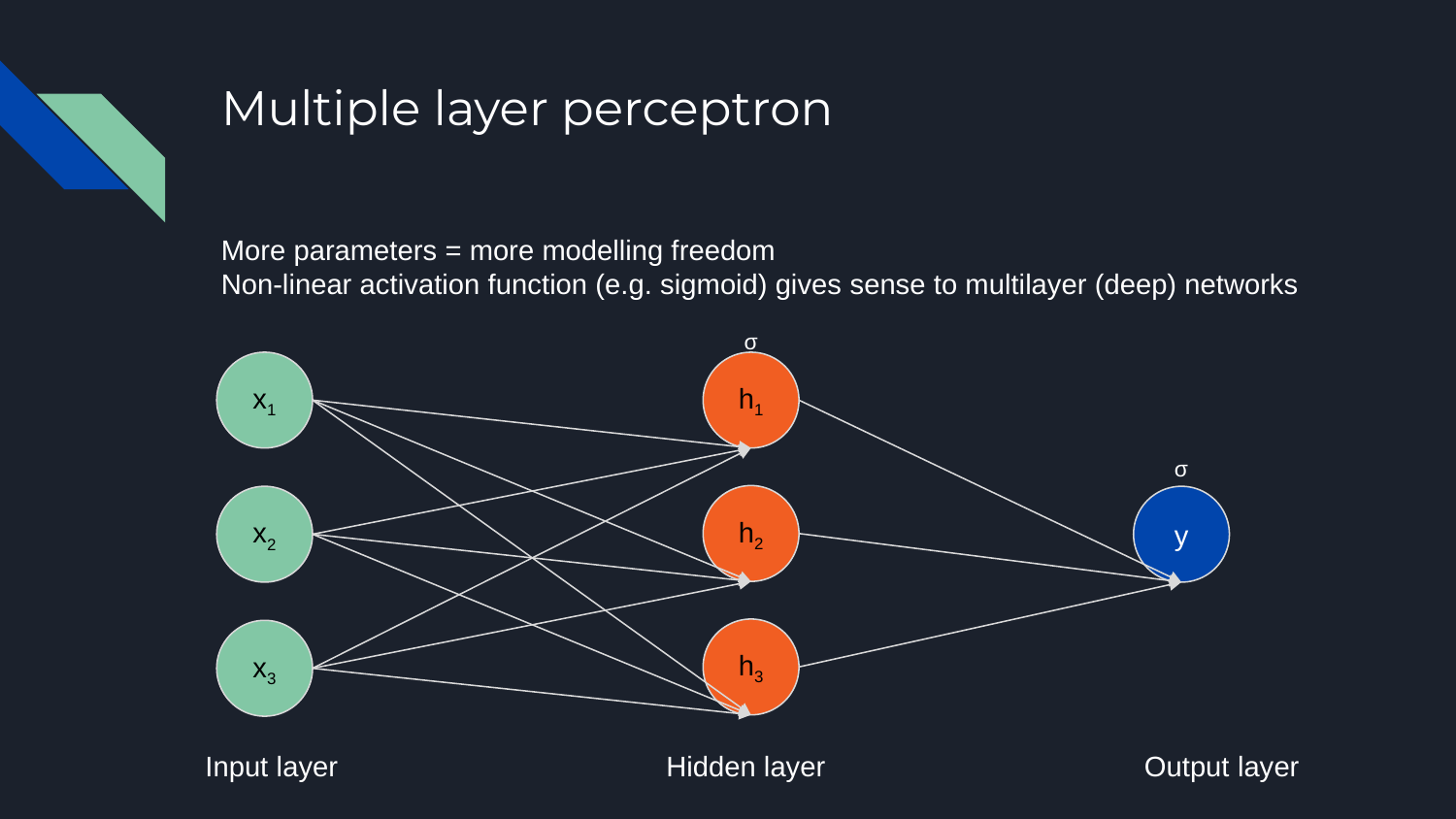

# Multiple layer perceptron
More parameters = more modelling freedom
Non-linear activation function (e.g. sigmoid) gives sense to multilayer (deep) networks
σ
x1
h1
σ
h2
x2
y
h3
x3
Input layer
Hidden layer
Output layer